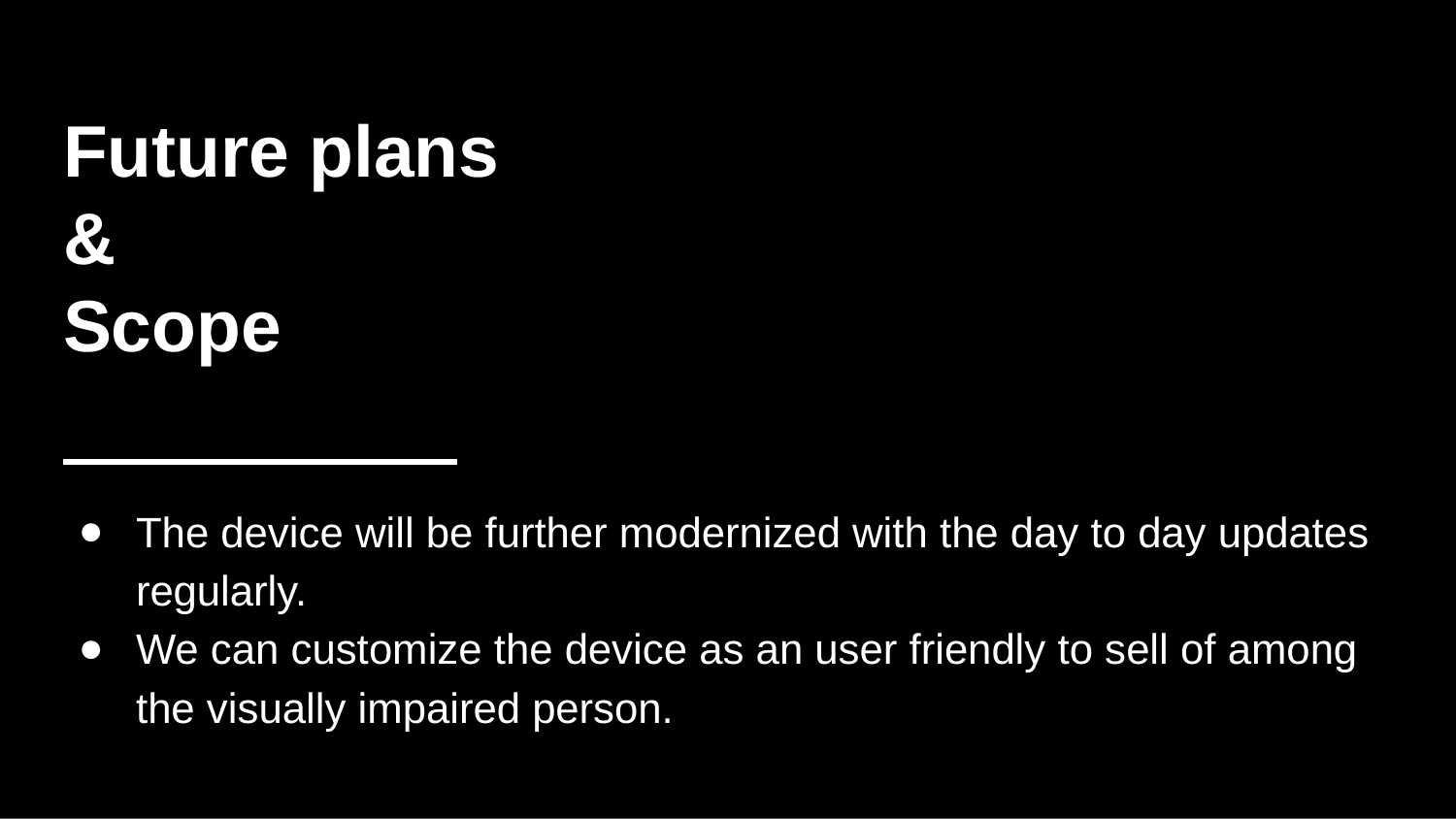

# Future plans
&
Scope
The device will be further modernized with the day to day updates regularly.
We can customize the device as an user friendly to sell of among the visually impaired person.